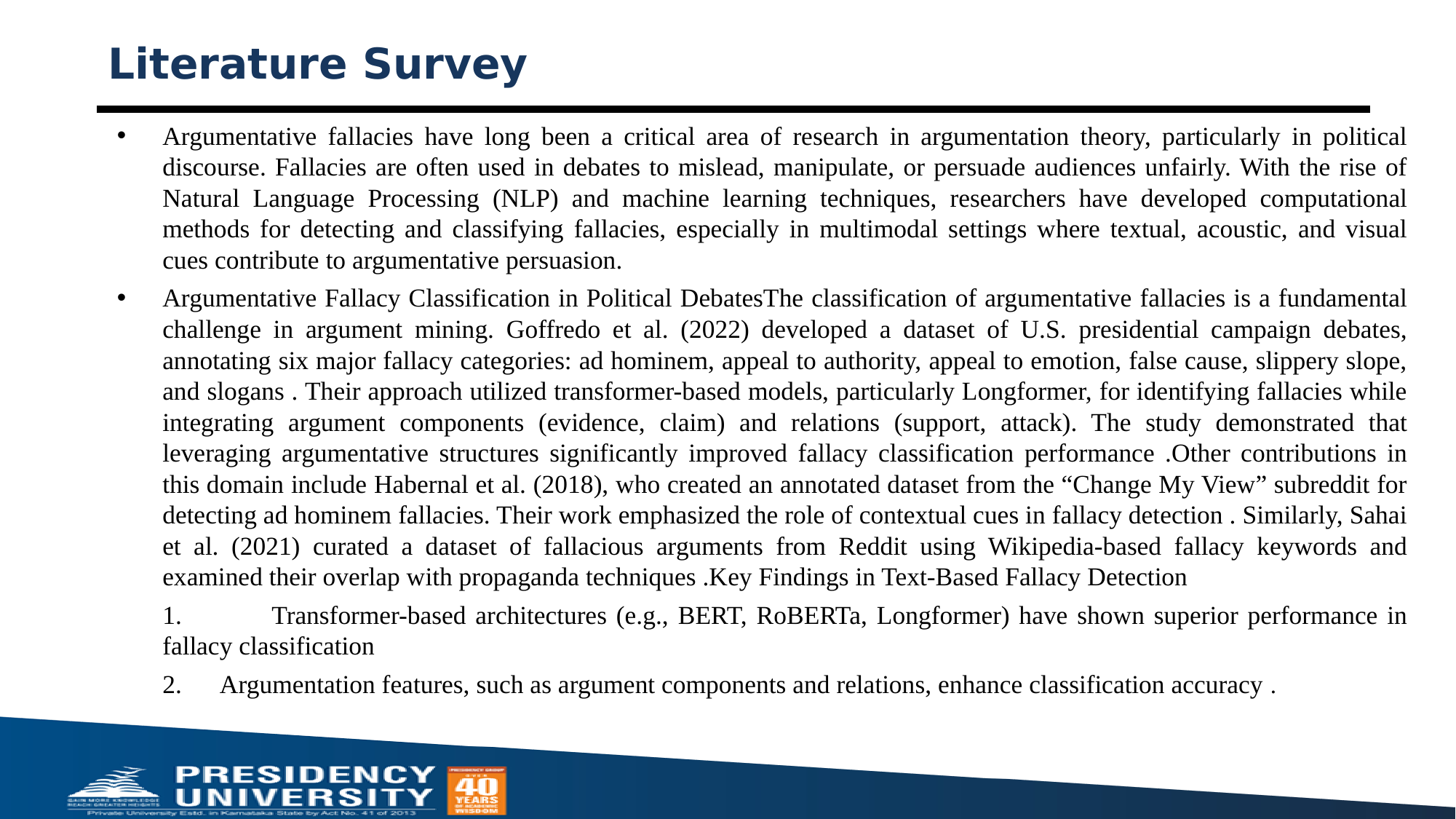

# Literature Survey
Argumentative fallacies have long been a critical area of research in argumentation theory, particularly in political discourse. Fallacies are often used in debates to mislead, manipulate, or persuade audiences unfairly. With the rise of Natural Language Processing (NLP) and machine learning techniques, researchers have developed computational methods for detecting and classifying fallacies, especially in multimodal settings where textual, acoustic, and visual cues contribute to argumentative persuasion.
Argumentative Fallacy Classification in Political DebatesThe classification of argumentative fallacies is a fundamental challenge in argument mining. Goffredo et al. (2022) developed a dataset of U.S. presidential campaign debates, annotating six major fallacy categories: ad hominem, appeal to authority, appeal to emotion, false cause, slippery slope, and slogans . Their approach utilized transformer-based models, particularly Longformer, for identifying fallacies while integrating argument components (evidence, claim) and relations (support, attack). The study demonstrated that leveraging argumentative structures significantly improved fallacy classification performance .Other contributions in this domain include Habernal et al. (2018), who created an annotated dataset from the “Change My View” subreddit for detecting ad hominem fallacies. Their work emphasized the role of contextual cues in fallacy detection . Similarly, Sahai et al. (2021) curated a dataset of fallacious arguments from Reddit using Wikipedia-based fallacy keywords and examined their overlap with propaganda techniques .Key Findings in Text-Based Fallacy Detection
	1.	Transformer-based architectures (e.g., BERT, RoBERTa, Longformer) have shown superior performance in fallacy classification
	2.      Argumentation features, such as argument components and relations, enhance classification accuracy .